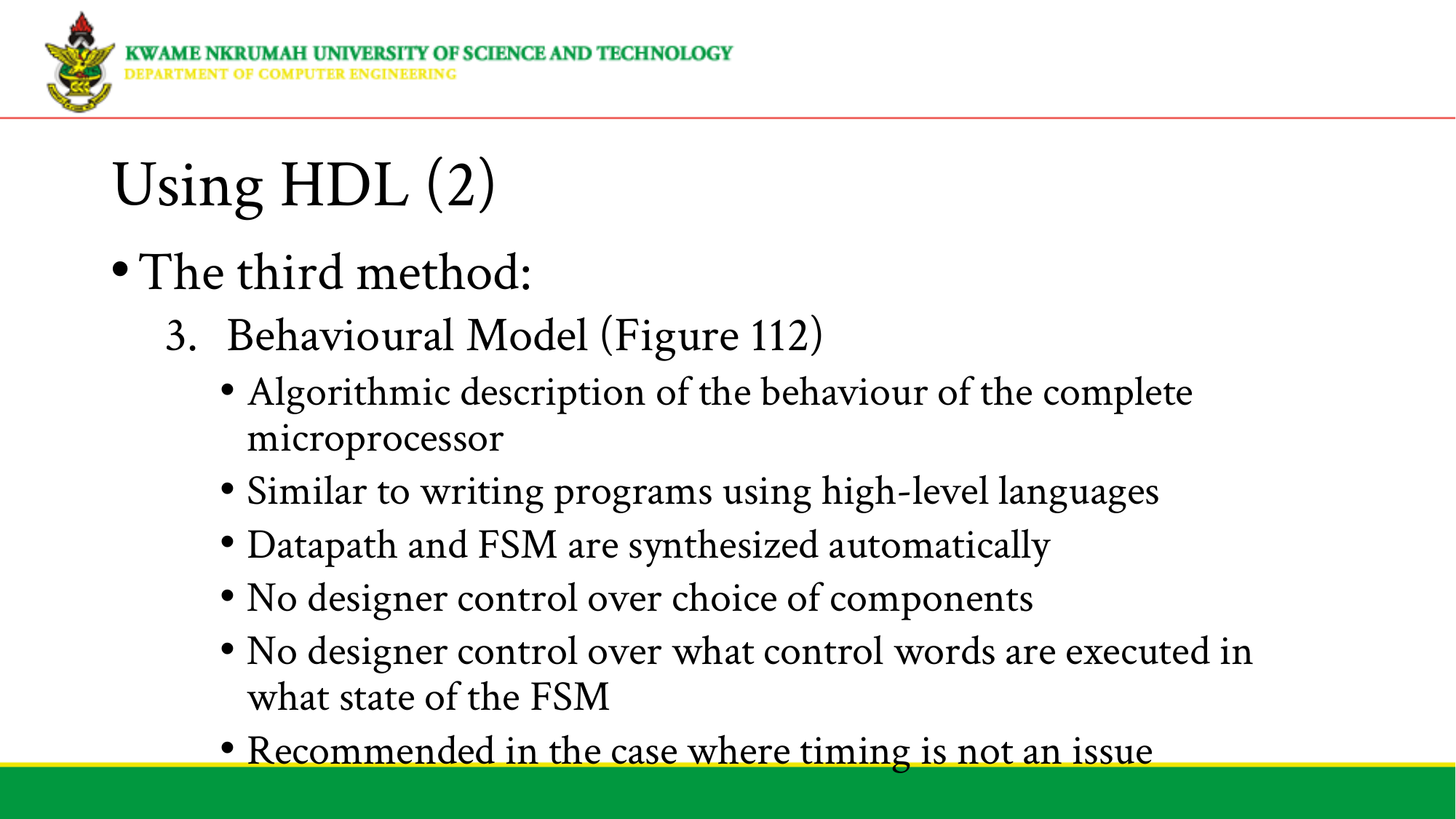

# Using HDL (2)
The third method:
Behavioural Model (Figure 112)
Algorithmic description of the behaviour of the complete microprocessor
Similar to writing programs using high-level languages
Datapath and FSM are synthesized automatically
No designer control over choice of components
No designer control over what control words are executed in what state of the FSM
Recommended in the case where timing is not an issue